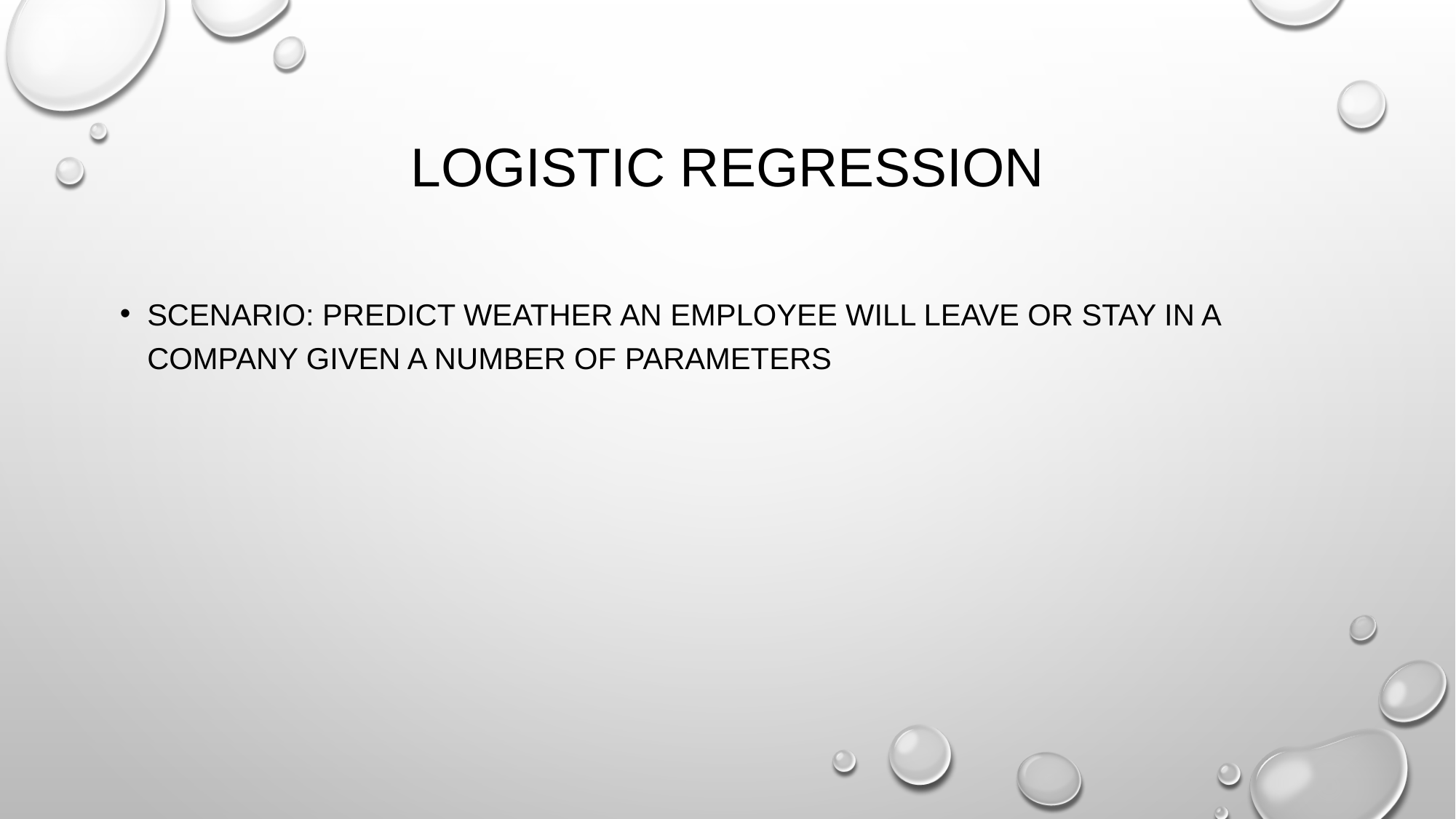

# Logistic regression
Scenario: predict weather an employee will leave or stay in a company given a number of parameters